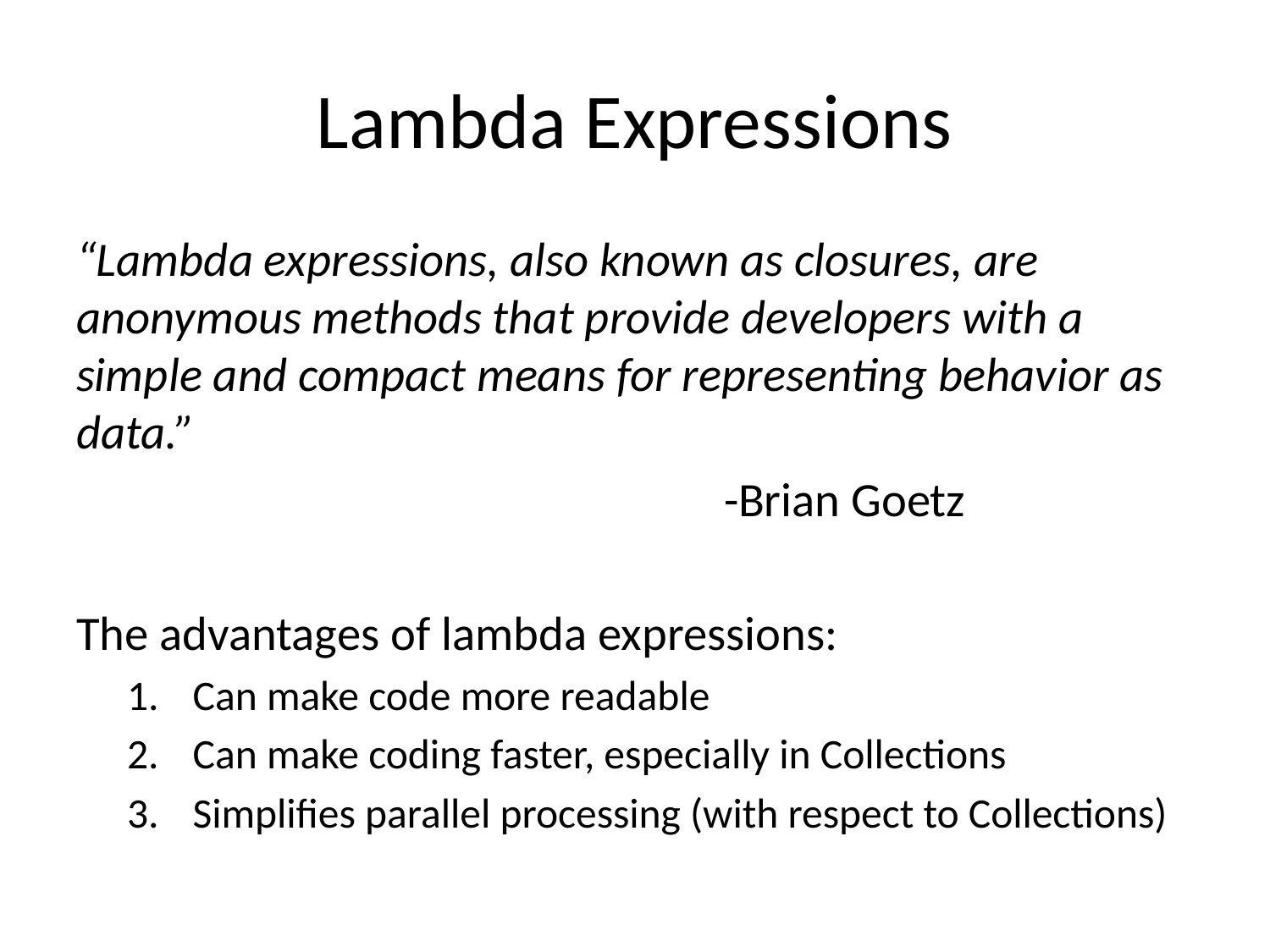

# Lambda Expressions
“Lambda expressions, also known as closures, are anonymous methods that provide developers with a simple and compact means for representing behavior as data.”
						-Brian Goetz

The advantages of lambda expressions:
Can make code more readable
Can make coding faster, especially in Collections
Simplifies parallel processing (with respect to Collections)